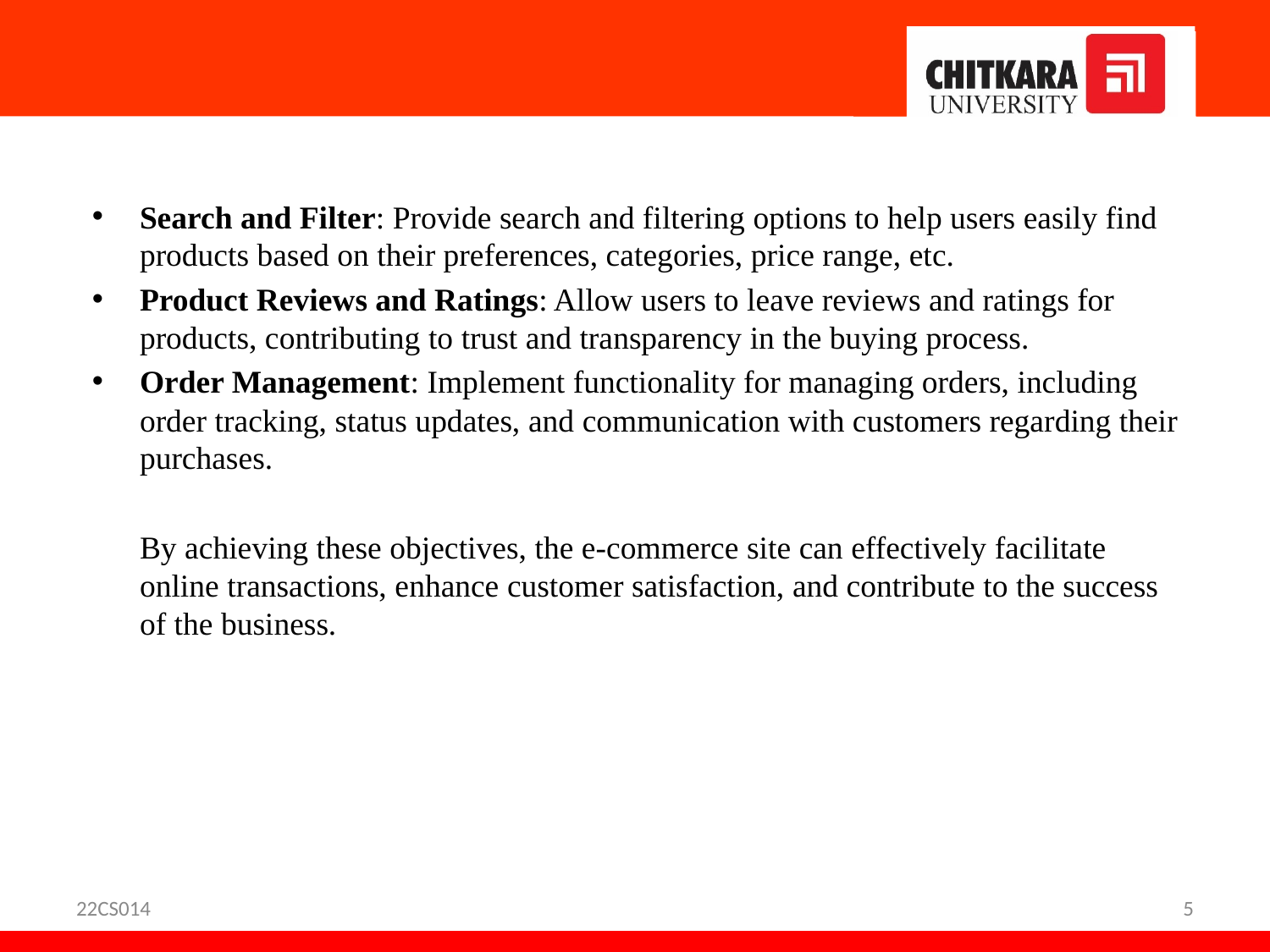

#
Search and Filter: Provide search and filtering options to help users easily find products based on their preferences, categories, price range, etc.
Product Reviews and Ratings: Allow users to leave reviews and ratings for products, contributing to trust and transparency in the buying process.
Order Management: Implement functionality for managing orders, including order tracking, status updates, and communication with customers regarding their purchases.

	By achieving these objectives, the e-commerce site can effectively facilitate online transactions, enhance customer satisfaction, and contribute to the success of the business.

22CS014
5